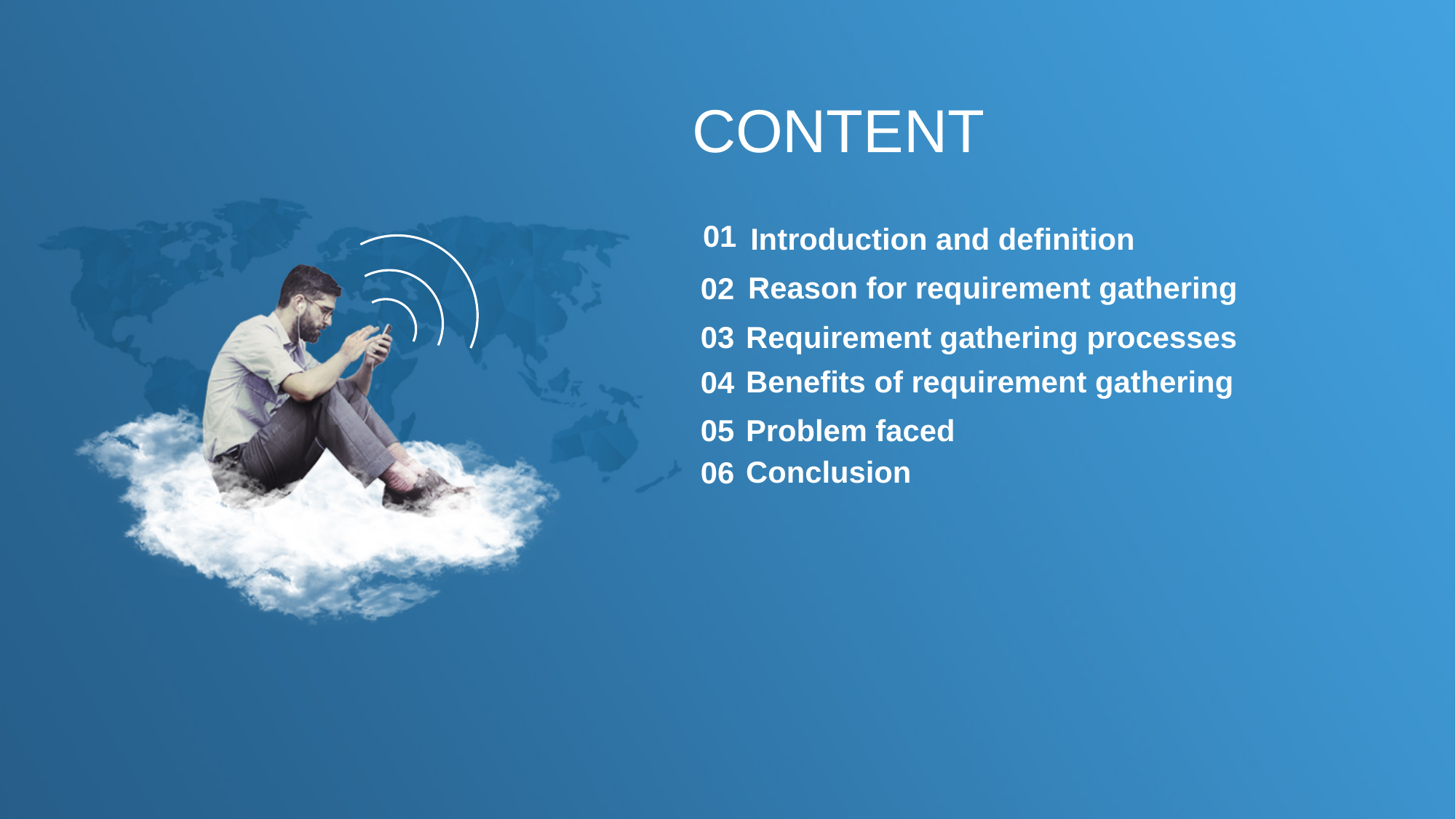

CONTENT
01
Introduction and definition
.
Reason for requirement gathering

02
Requirement gathering processes

03
Benefits of requirement gathering

04
Problem faced

05
Conclusion

06